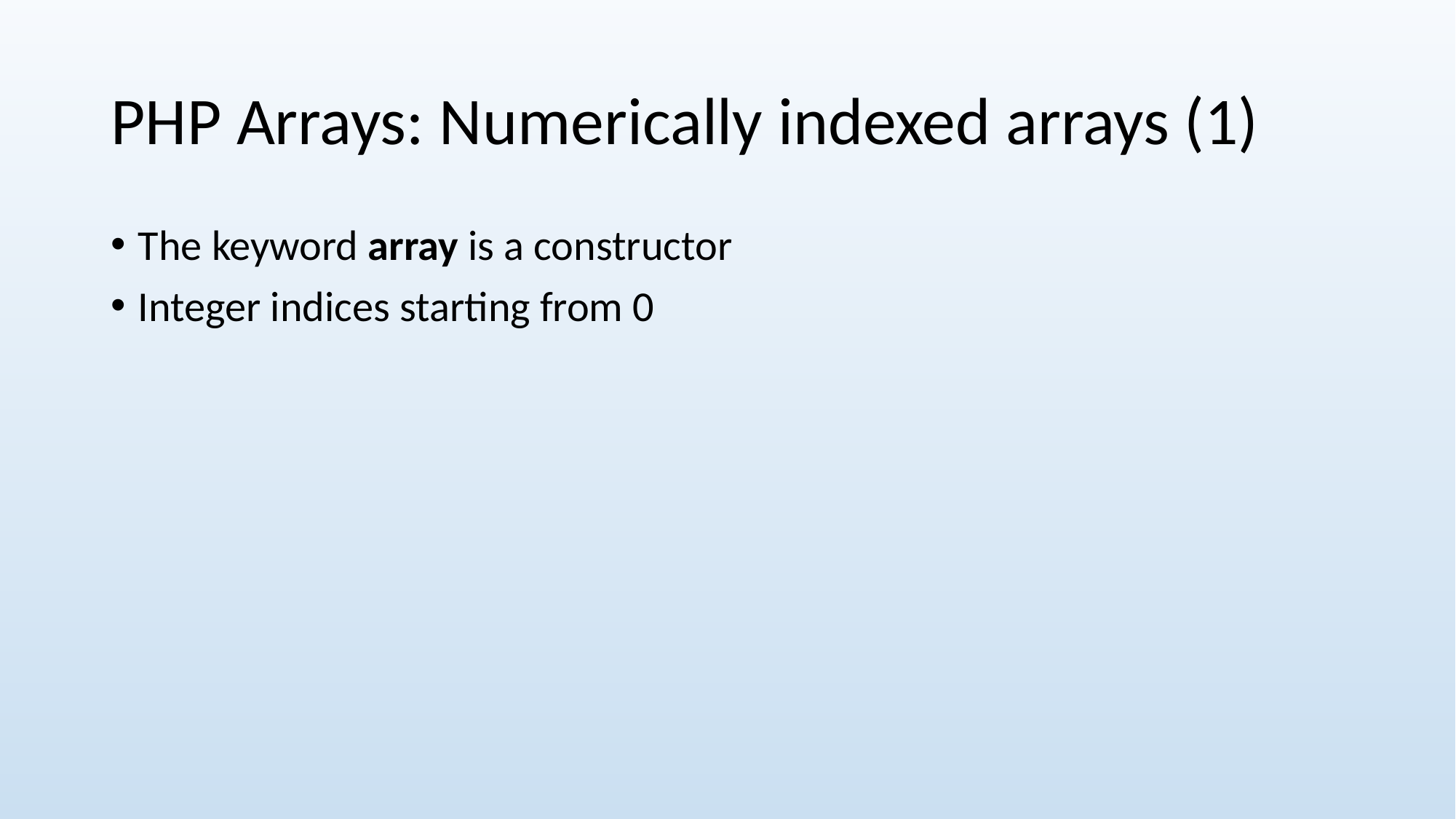

# PHP Arrays: Numerically indexed arrays (1)
The keyword array is a constructor
Integer indices starting from 0